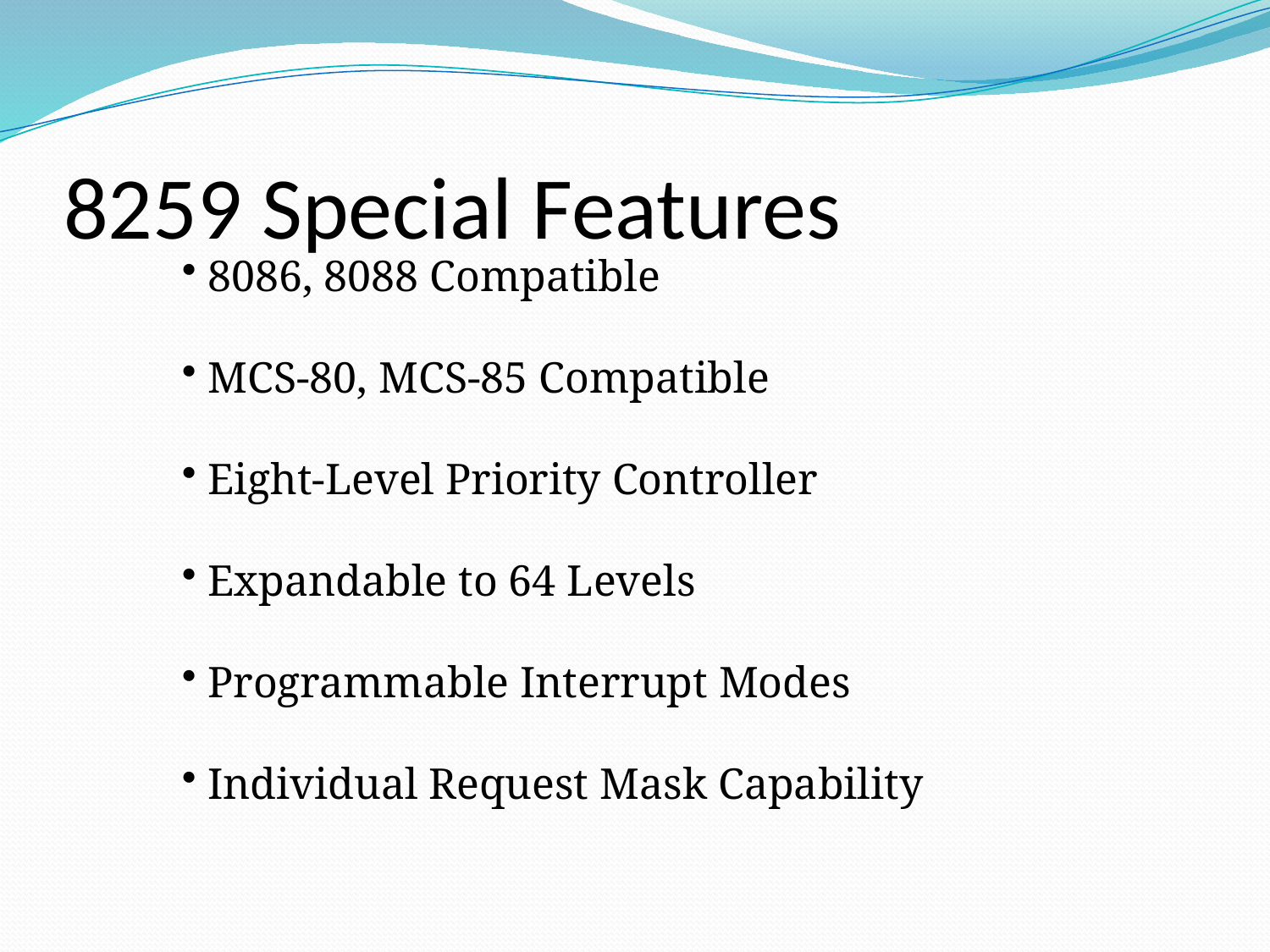

# 8259 Special Features
 8086, 8088 Compatible

 MCS-80, MCS-85 Compatible

 Eight-Level Priority Controller

 Expandable to 64 Levels

 Programmable Interrupt Modes

 Individual Request Mask Capability